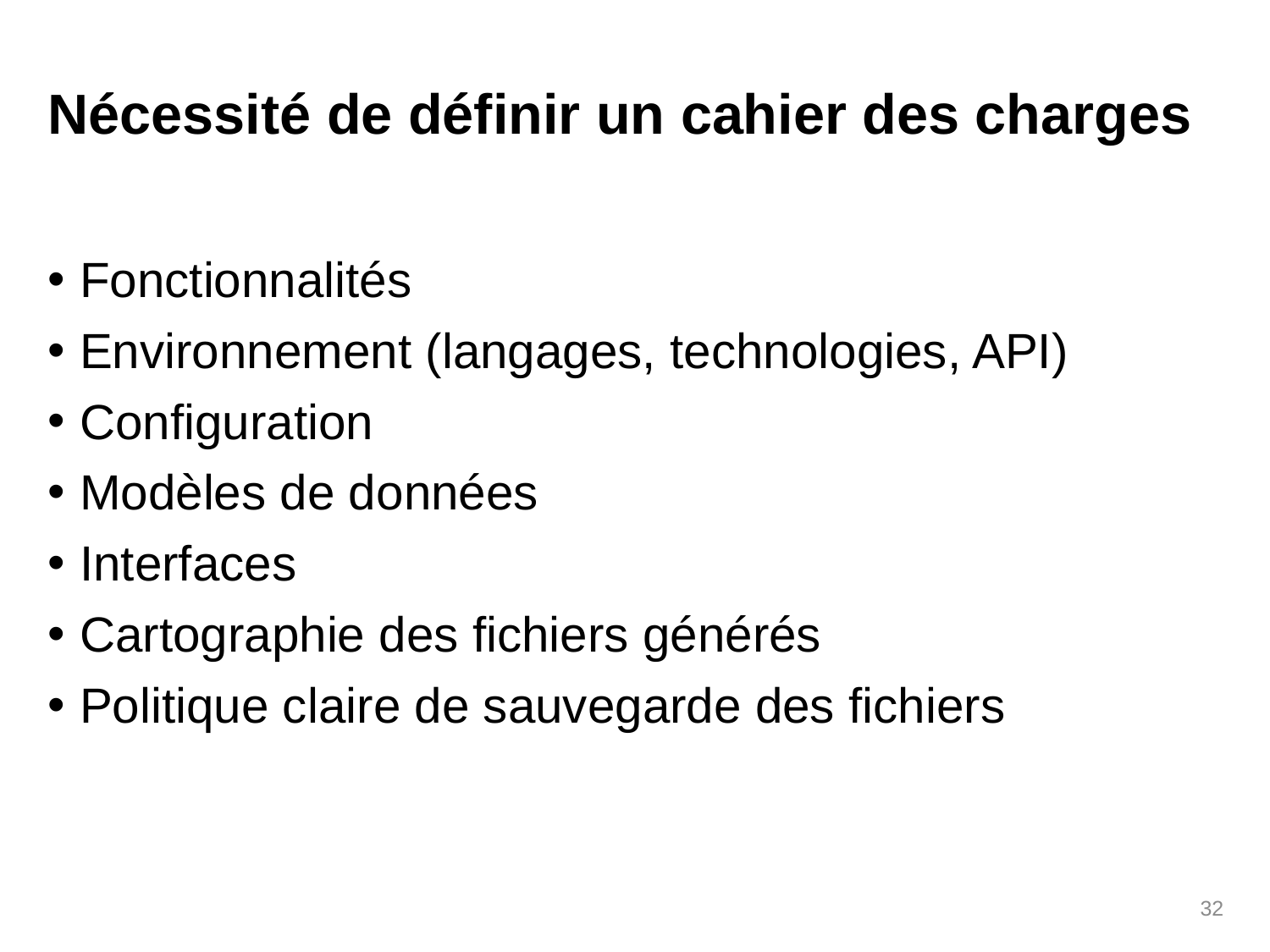

# Nécessité de définir un cahier des charges
Fonctionnalités
Environnement (langages, technologies, API)
Configuration
Modèles de données
Interfaces
Cartographie des fichiers générés
Politique claire de sauvegarde des fichiers

32